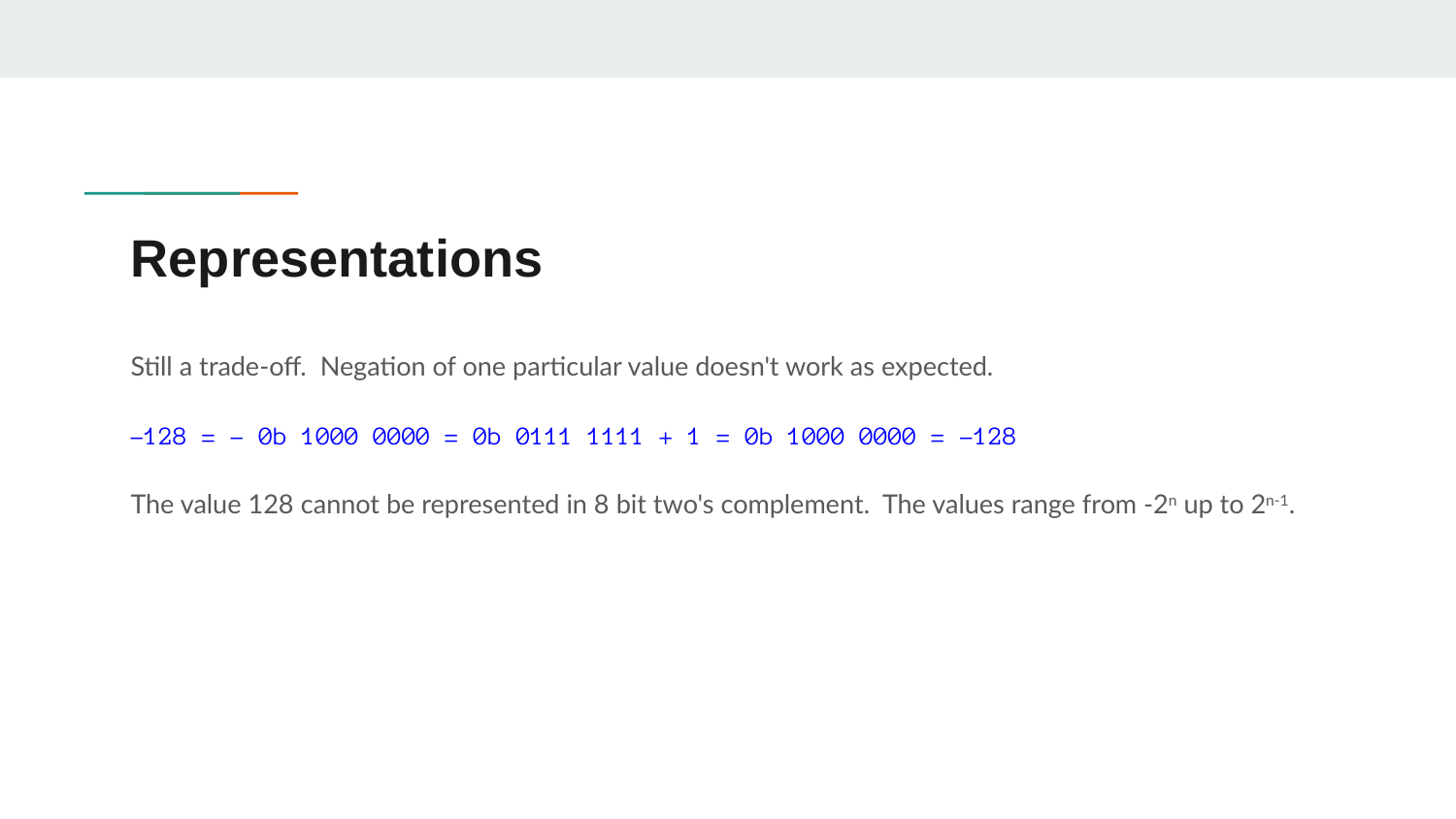

# Representations
Still a trade-off.  Negation of one particular value doesn't work as expected.
-128 = - 0b 1000 0000 = 0b 0111 1111 + 1 = 0b 1000 0000 = -128
The value 128 cannot be represented in 8 bit two's complement.  The values range from -2n up to 2n-1.